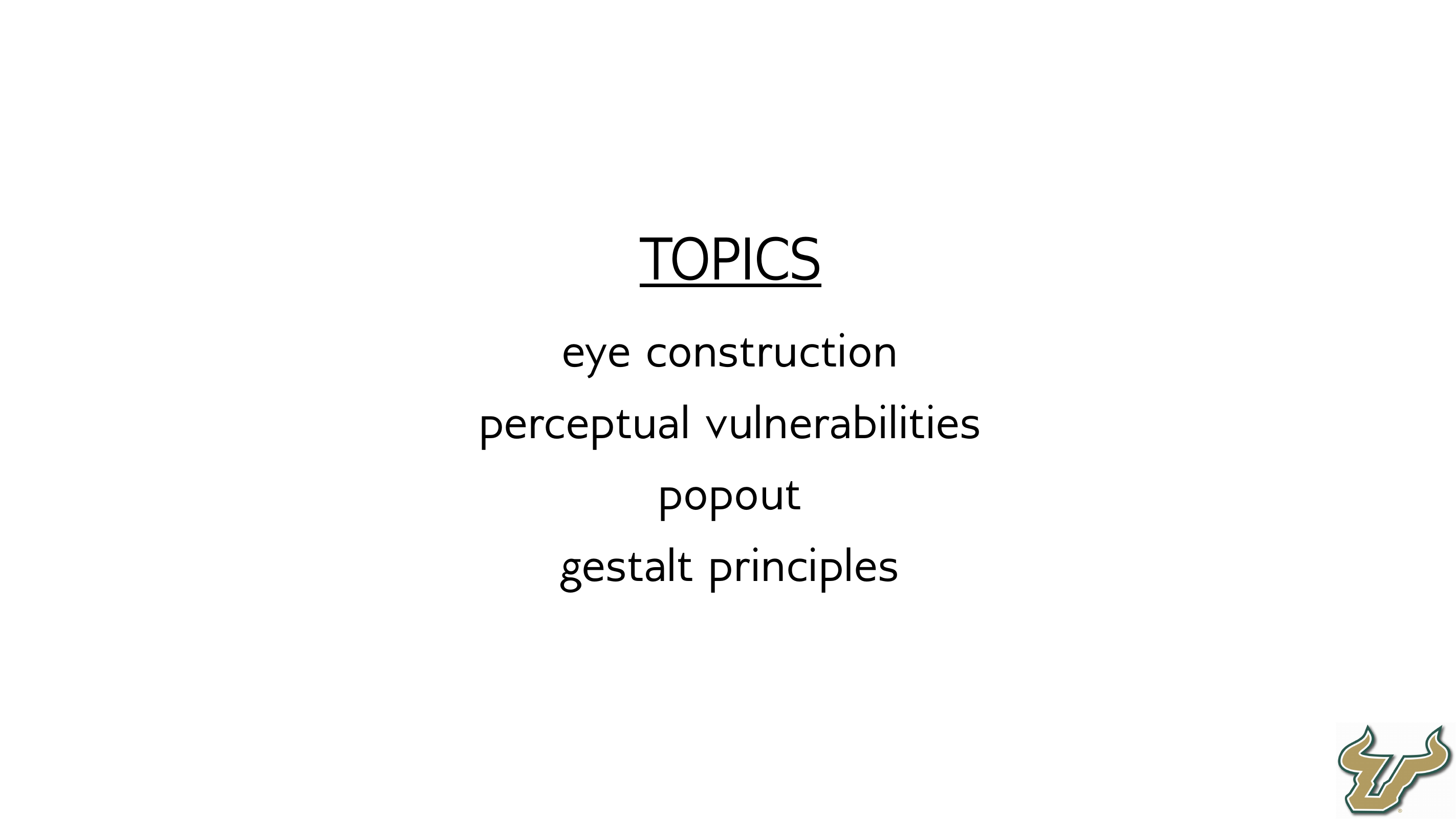

Topics
eye construction
perceptual vulnerabilities
popout
gestalt principles